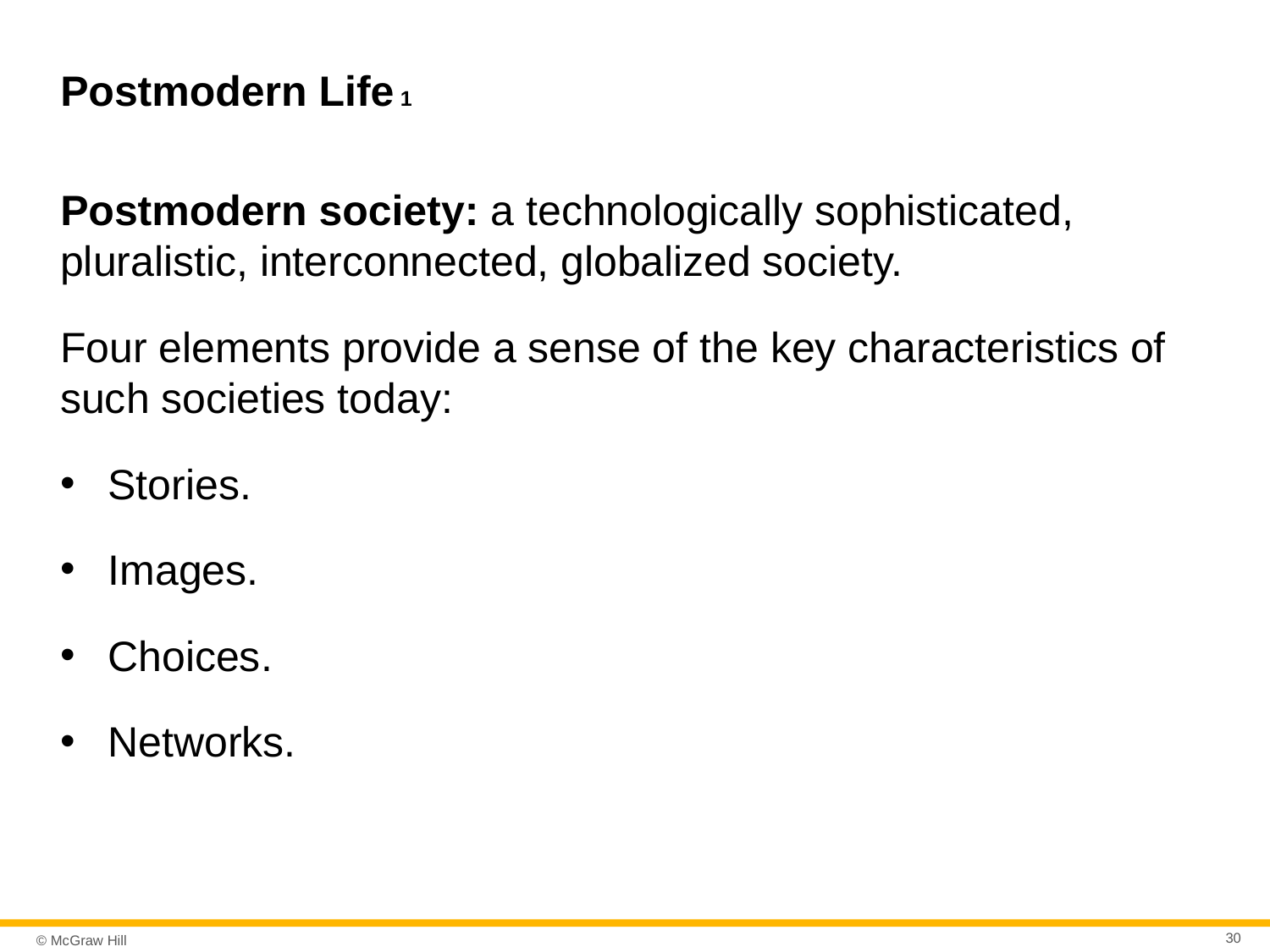

# Postmodern Life 1
Postmodern society: a technologically sophisticated, pluralistic, interconnected, globalized society.
Four elements provide a sense of the key characteristics of such societies today:
Stories.
Images.
Choices.
Networks.